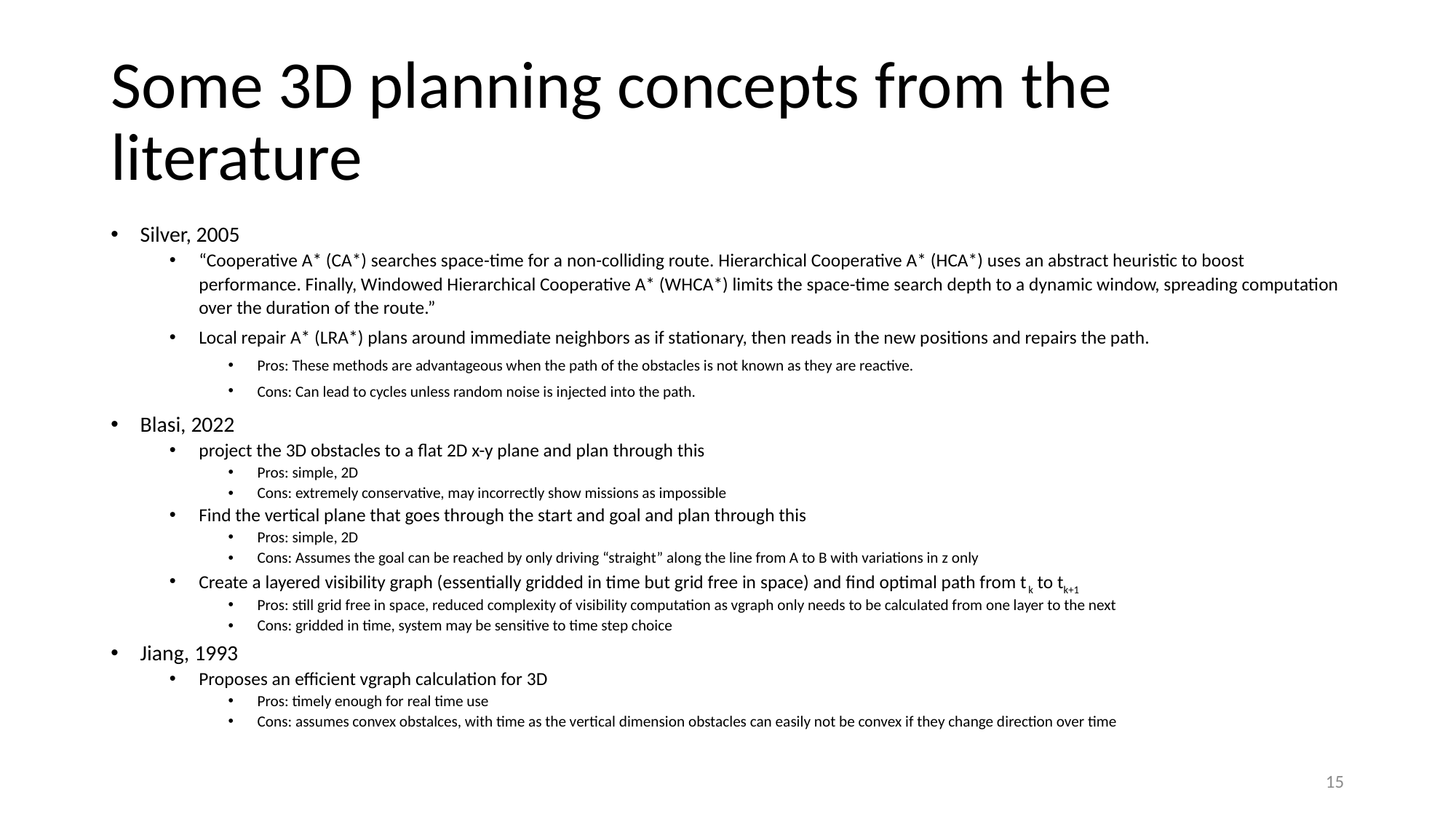

# Some 3D planning concepts from the literature
Silver, 2005
“Cooperative A* (CA*) searches space-time for a non-colliding route. Hierarchical Cooperative A* (HCA*) uses an abstract heuristic to boost performance. Finally, Windowed Hierarchical Cooperative A* (WHCA*) limits the space-time search depth to a dynamic window, spreading computation over the duration of the route.”
Local repair A* (LRA*) plans around immediate neighbors as if stationary, then reads in the new positions and repairs the path.
Pros: These methods are advantageous when the path of the obstacles is not known as they are reactive.
Cons: Can lead to cycles unless random noise is injected into the path.
Blasi, 2022
project the 3D obstacles to a flat 2D x-y plane and plan through this
Pros: simple, 2D
Cons: extremely conservative, may incorrectly show missions as impossible
Find the vertical plane that goes through the start and goal and plan through this
Pros: simple, 2D
Cons: Assumes the goal can be reached by only driving “straight” along the line from A to B with variations in z only
Create a layered visibility graph (essentially gridded in time but grid free in space) and find optimal path from tk to tk+1
Pros: still grid free in space, reduced complexity of visibility computation as vgraph only needs to be calculated from one layer to the next
Cons: gridded in time, system may be sensitive to time step choice
Jiang, 1993
Proposes an efficient vgraph calculation for 3D
Pros: timely enough for real time use
Cons: assumes convex obstalces, with time as the vertical dimension obstacles can easily not be convex if they change direction over time
15